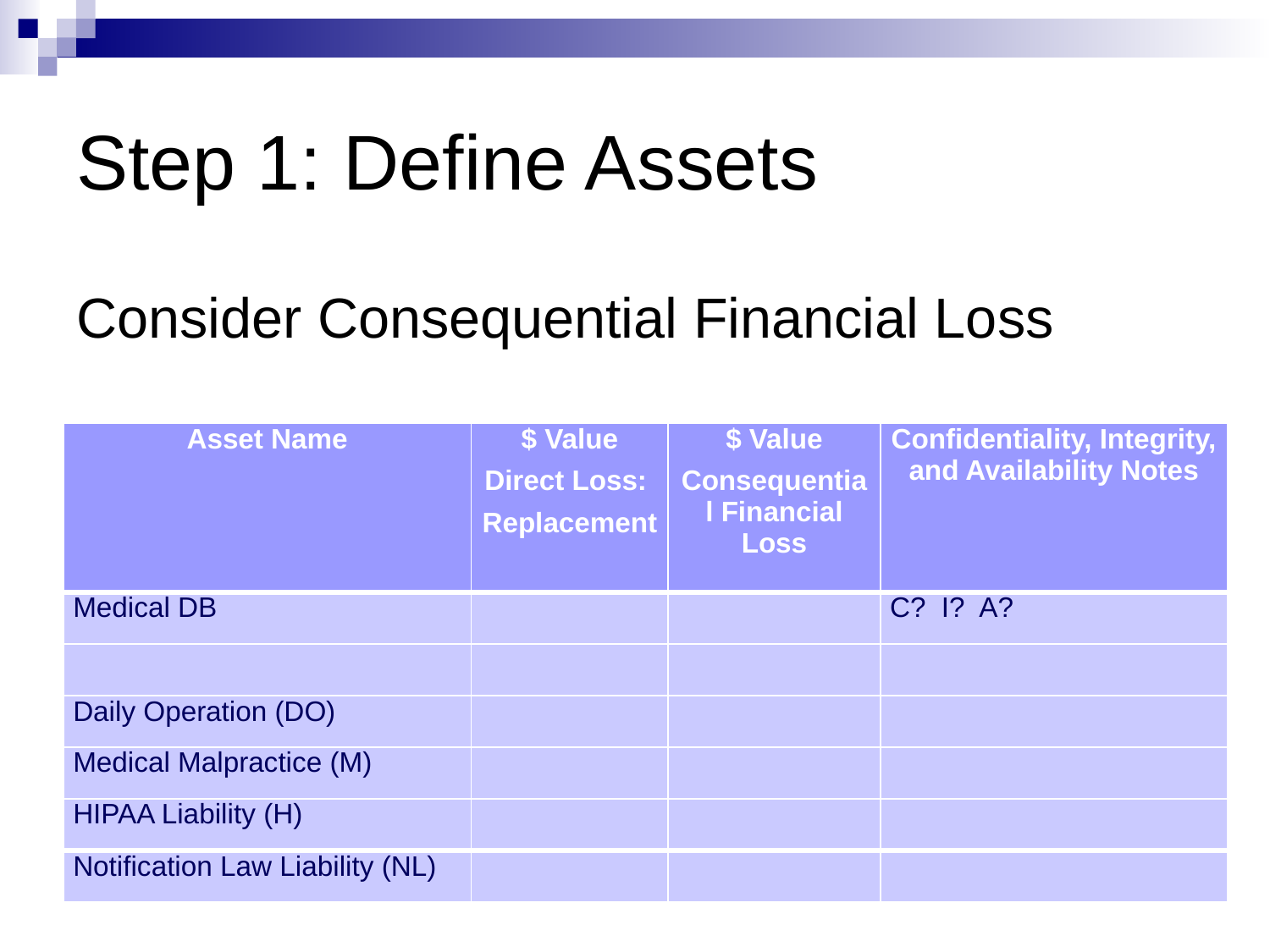

# Step 1: Define Assets
Consider Consequential Financial Loss
| Asset Name | $ Value Direct Loss: Replacement | $ Value Consequential Financial Loss | Confidentiality, Integrity, and Availability Notes |
| --- | --- | --- | --- |
| Medical DB |  |  | C? I? A? |
|  |  |  |  |
| Daily Operation (DO) |  |  |  |
| Medical Malpractice (M) |  |  |  |
| HIPAA Liability (H) |  |  |  |
| Notification Law Liability (NL) |  |  |  |